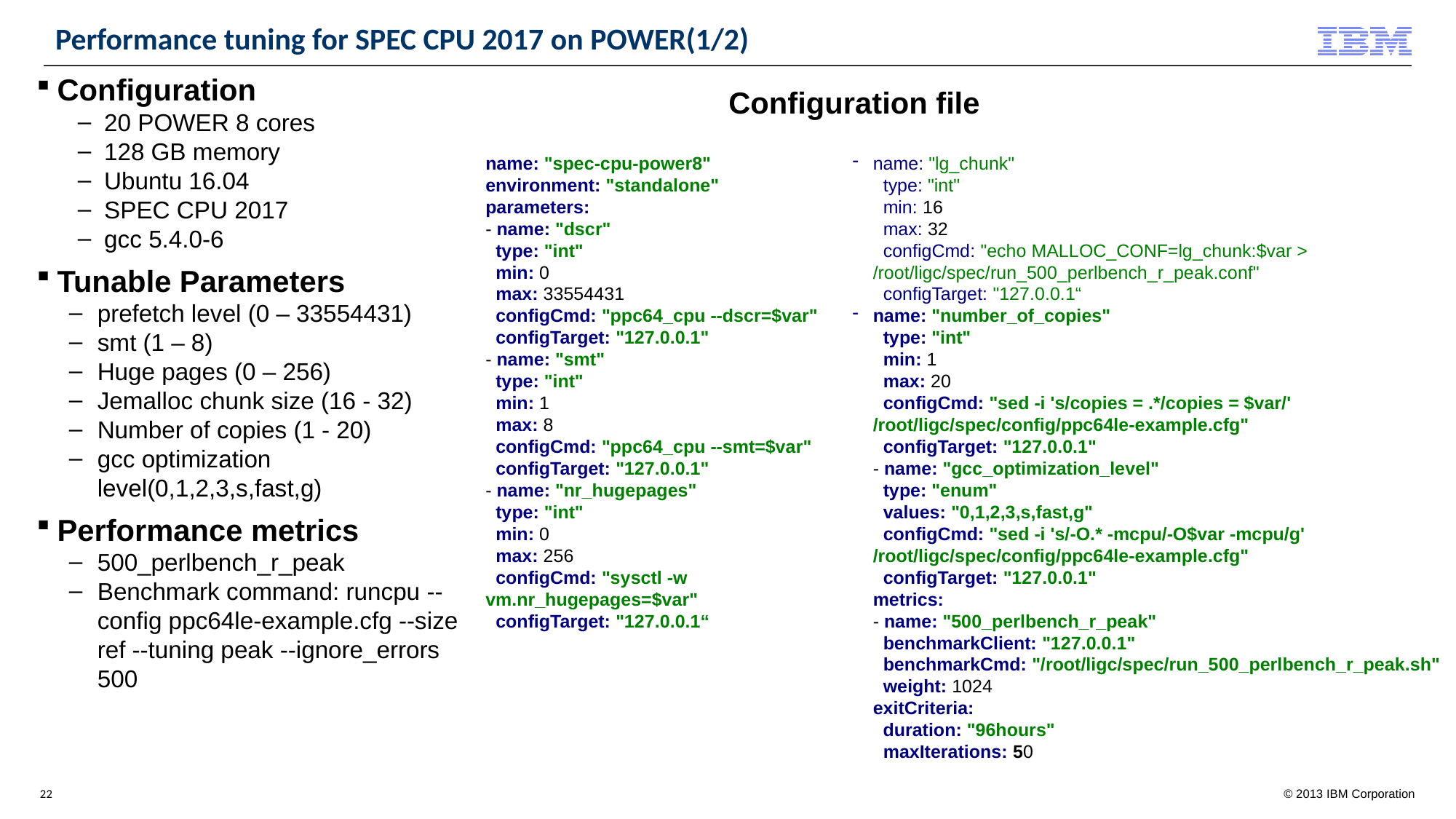

# Performance tuning for SPEC CPU 2017 on POWER(1/2)
Configuration
 20 POWER 8 cores
 128 GB memory
 Ubuntu 16.04
 SPEC CPU 2017
 gcc 5.4.0-6
Tunable Parameters
prefetch level (0 – 33554431)
smt (1 – 8)
Huge pages (0 – 256)
Jemalloc chunk size (16 - 32)
Number of copies (1 - 20)
gcc optimization level(0,1,2,3,s,fast,g)
Performance metrics
500_perlbench_r_peak
Benchmark command: runcpu --config ppc64le-example.cfg --size ref --tuning peak --ignore_errors 500
Configuration file
name: "spec-cpu-power8"
environment: "standalone"
parameters:
- name: "dscr"
  type: "int"
  min: 0
  max: 33554431
  configCmd: "ppc64_cpu --dscr=$var"
  configTarget: "127.0.0.1"
- name: "smt"
  type: "int"
  min: 1
  max: 8
  configCmd: "ppc64_cpu --smt=$var"
  configTarget: "127.0.0.1"
- name: "nr_hugepages"
  type: "int"
  min: 0
  max: 256
  configCmd: "sysctl -w vm.nr_hugepages=$var"
  configTarget: "127.0.0.1“
name: "lg_chunk"
  type: "int"
  min: 16
  max: 32
  configCmd: "echo MALLOC_CONF=lg_chunk:$var > /root/ligc/spec/run_500_perlbench_r_peak.conf"
  configTarget: "127.0.0.1“
name: "number_of_copies"
  type: "int"
  min: 1
  max: 20
  configCmd: "sed -i 's/copies = .*/copies = $var/' /root/ligc/spec/config/ppc64le-example.cfg"
  configTarget: "127.0.0.1"
- name: "gcc_optimization_level"
  type: "enum"
  values: "0,1,2,3,s,fast,g"
  configCmd: "sed -i 's/-O.* -mcpu/-O$var -mcpu/g' /root/ligc/spec/config/ppc64le-example.cfg"
  configTarget: "127.0.0.1"
metrics:
- name: "500_perlbench_r_peak"
  benchmarkClient: "127.0.0.1"
  benchmarkCmd: "/root/ligc/spec/run_500_perlbench_r_peak.sh"
  weight: 1024
exitCriteria:
  duration: "96hours"
  maxIterations: 50
22